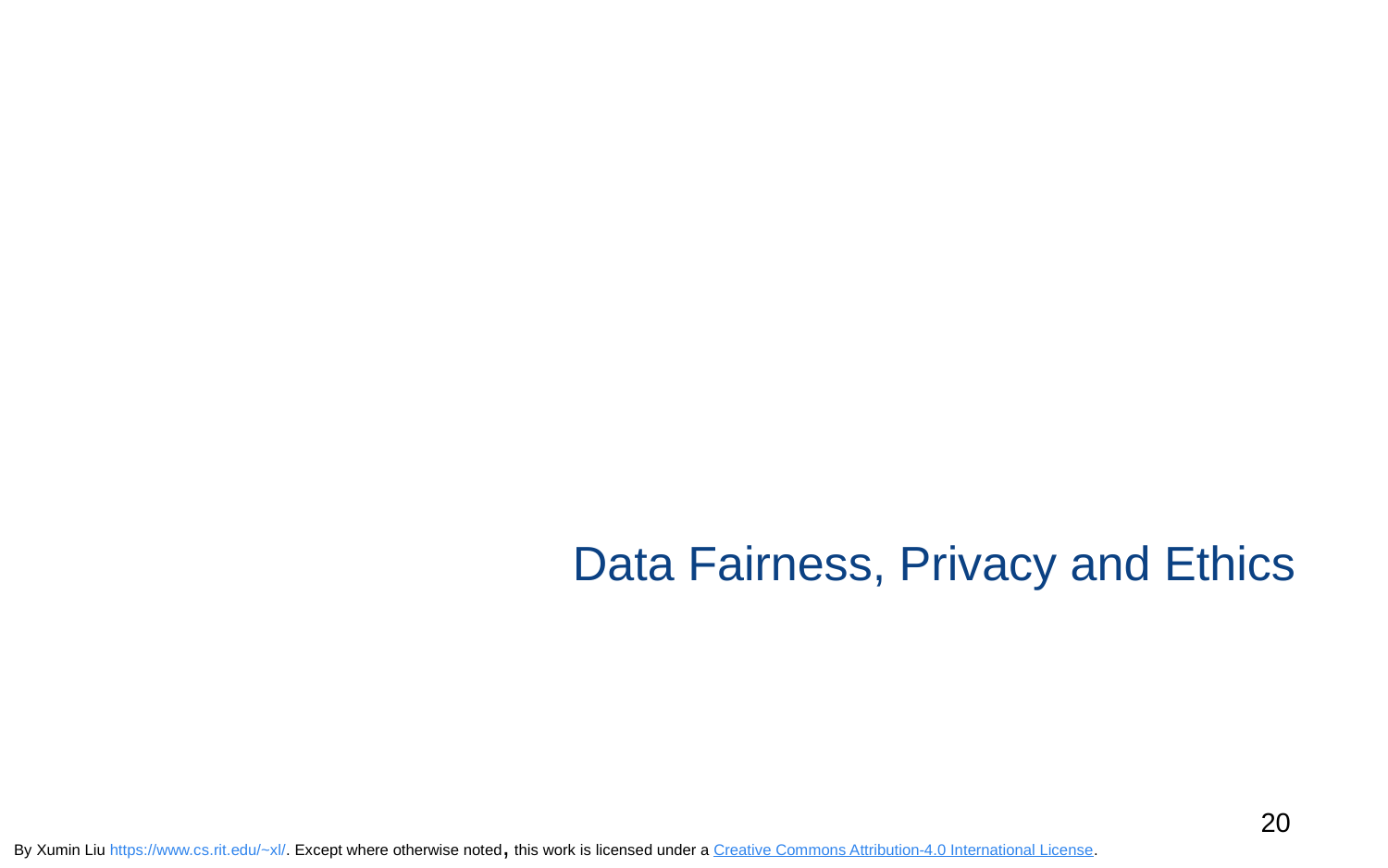

# Data Fairness, Privacy and Ethics

20